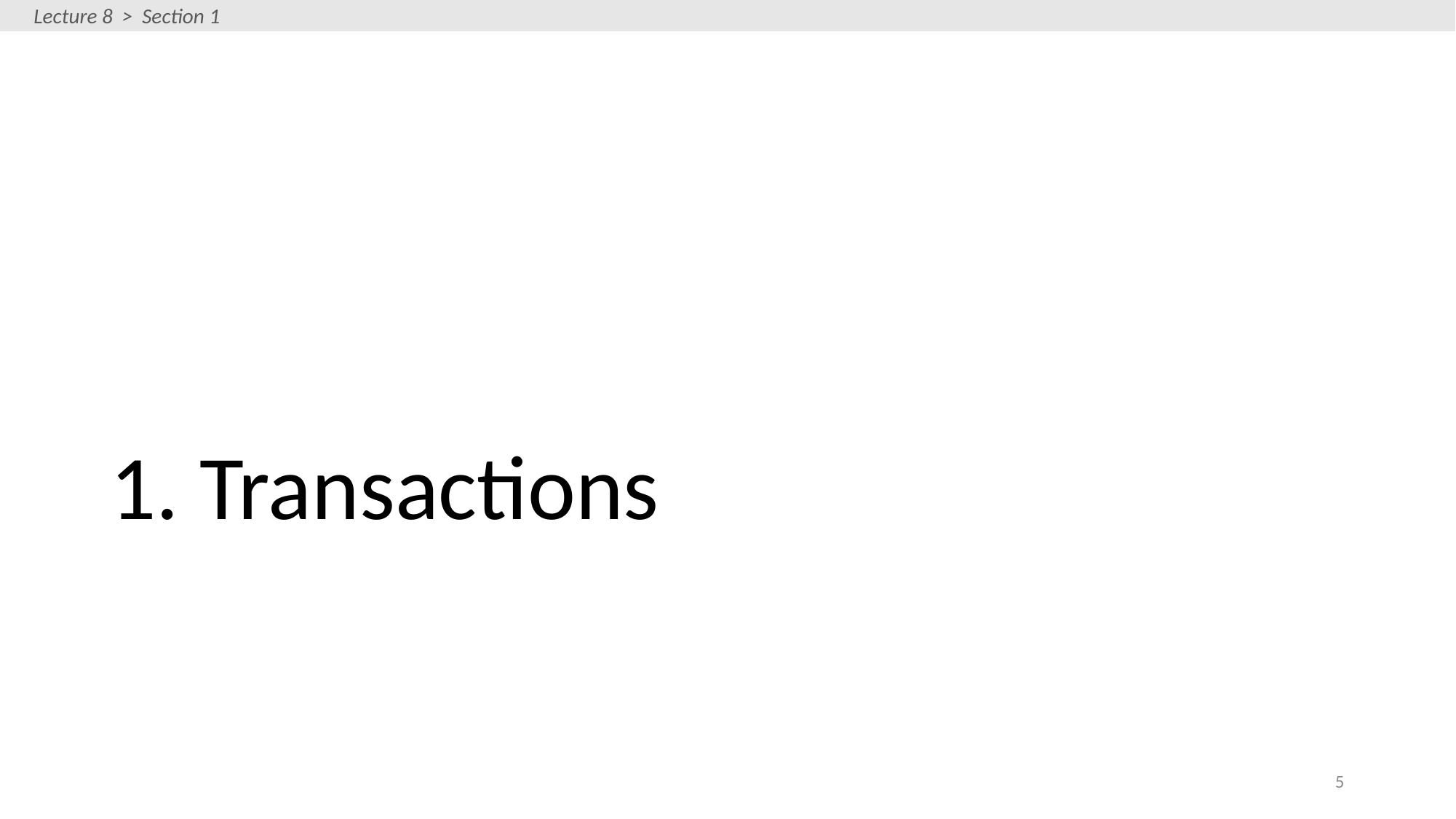

Lecture 8  >  Section 1
# 1. Transactions
5